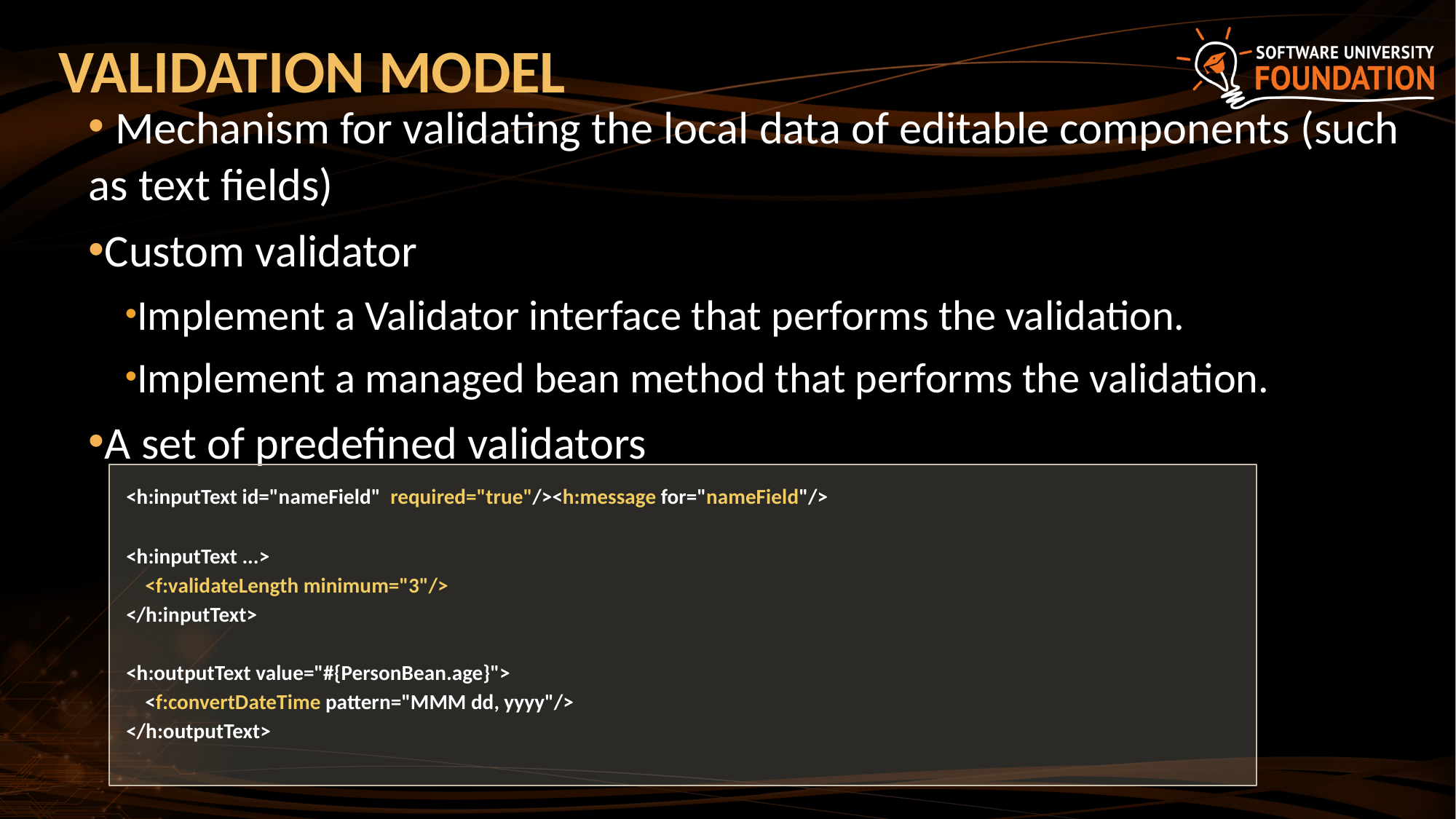

# VALIDATION MODEL
 Mechanism for validating the local data of editable components (such as text fields)
Custom validator
Implement a Validator interface that performs the validation.
Implement a managed bean method that performs the validation.
A set of predefined validators

<h:inputText id="nameField"  required="true"/><h:message for="nameField"/>

<h:inputText ...>
    <f:validateLength minimum="3"/>
</h:inputText>

<h:outputText value="#{PersonBean.age}">
    <f:convertDateTime pattern="MMM dd, yyyy"/>
</h:outputText>